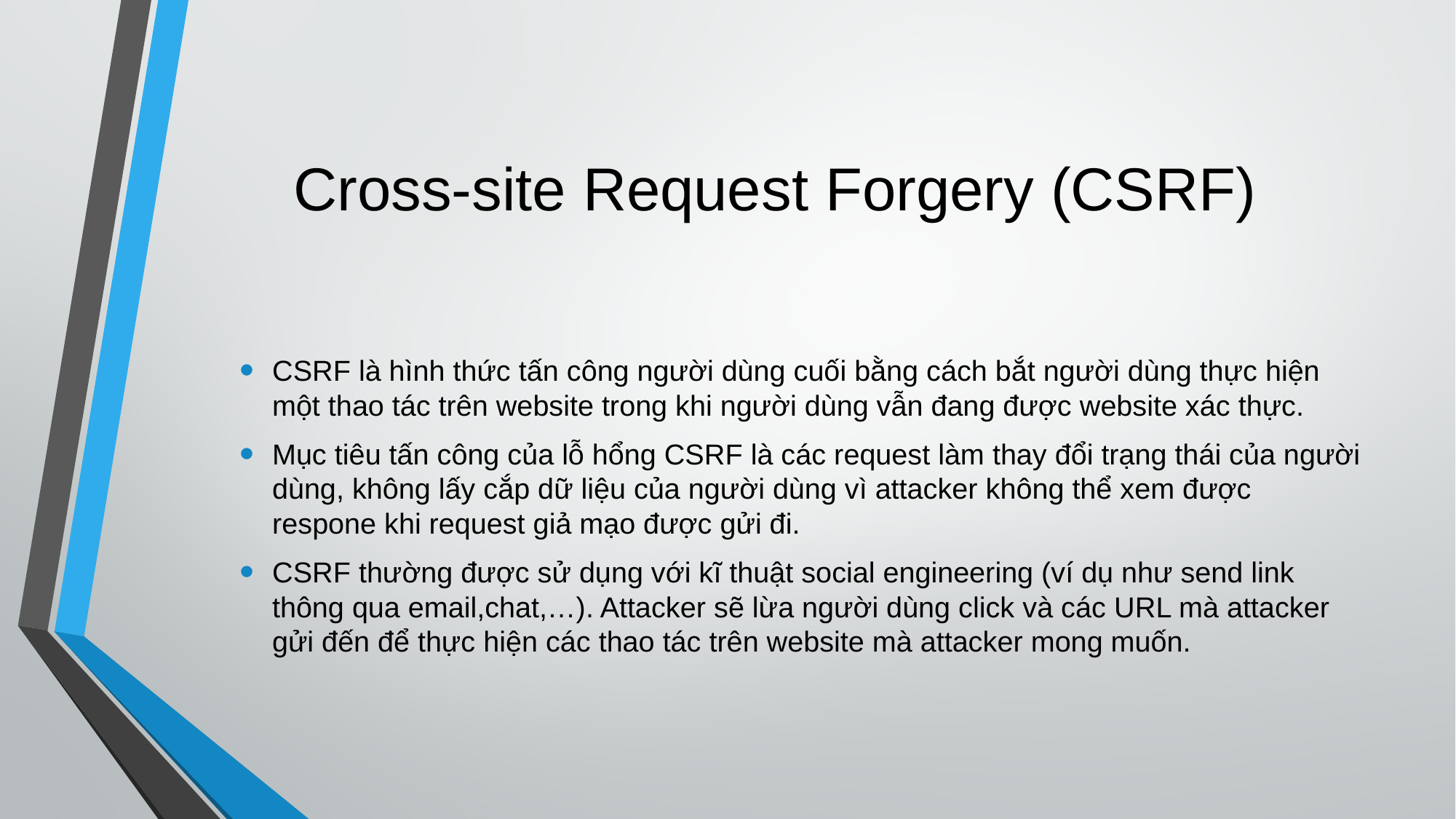

# Cross-site Request Forgery (CSRF)
CSRF là hình thức tấn công người dùng cuối bằng cách bắt người dùng thực hiện một thao tác trên website trong khi người dùng vẫn đang được website xác thực.
Mục tiêu tấn công của lỗ hổng CSRF là các request làm thay đổi trạng thái của người dùng, không lấy cắp dữ liệu của người dùng vì attacker không thể xem được respone khi request giả mạo được gửi đi.
CSRF thường được sử dụng với kĩ thuật social engineering (ví dụ như send link thông qua email,chat,…). Attacker sẽ lừa người dùng click và các URL mà attacker gửi đến để thực hiện các thao tác trên website mà attacker mong muốn.